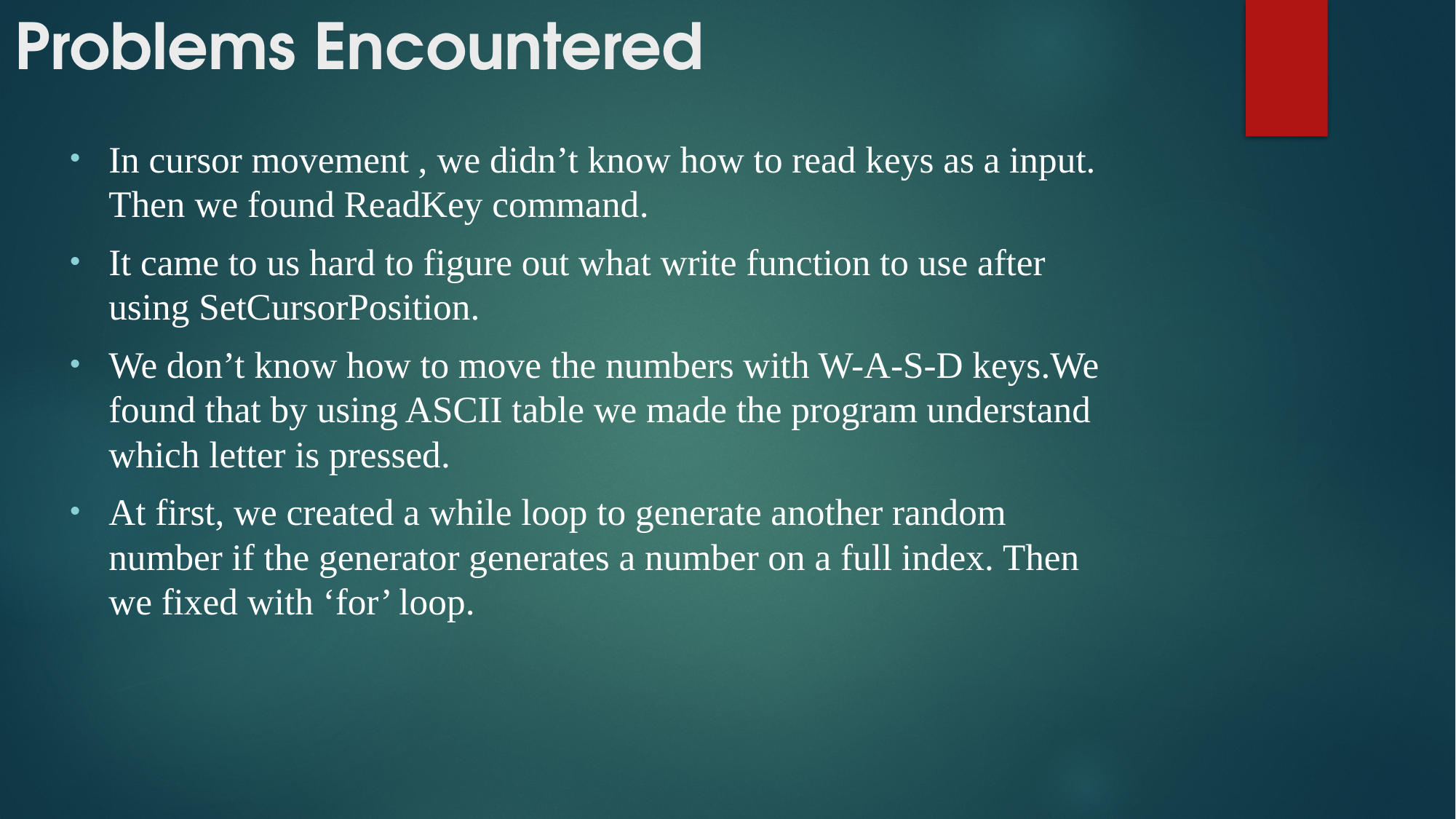

# Problems Encountered
In cursor movement , we didn’t know how to read keys as a input. Then we found ReadKey command.
It came to us hard to figure out what write function to use after using SetCursorPosition.
We don’t know how to move the numbers with W-A-S-D keys.We found that by using ASCII table we made the program understand which letter is pressed.
At first, we created a while loop to generate another random number if the generator generates a number on a full index. Then we fixed with ‘for’ loop.